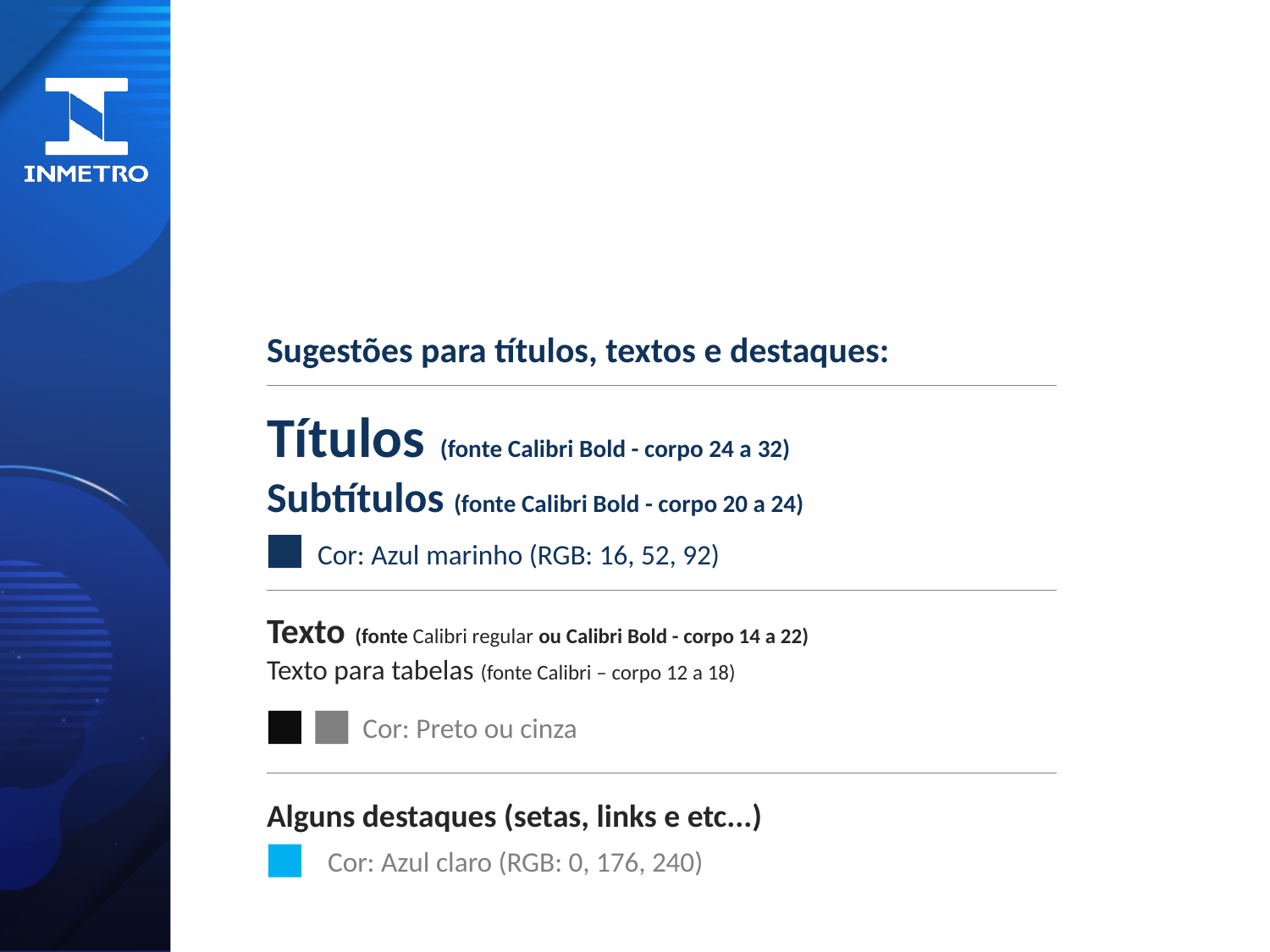

Sugestões para títulos, textos e destaques:
Títulos (fonte Calibri Bold - corpo 24 a 32)
Subtítulos (fonte Calibri Bold - corpo 20 a 24)

Texto (fonte Calibri regular ou Calibri Bold - corpo 14 a 22)
Texto para tabelas (fonte Calibri – corpo 12 a 18)

Cor: Azul marinho (RGB: 16, 52, 92)

Cor: Preto ou cinza

Alguns destaques (setas, links e etc...)
Cor: Azul claro (RGB: 0, 176, 240)